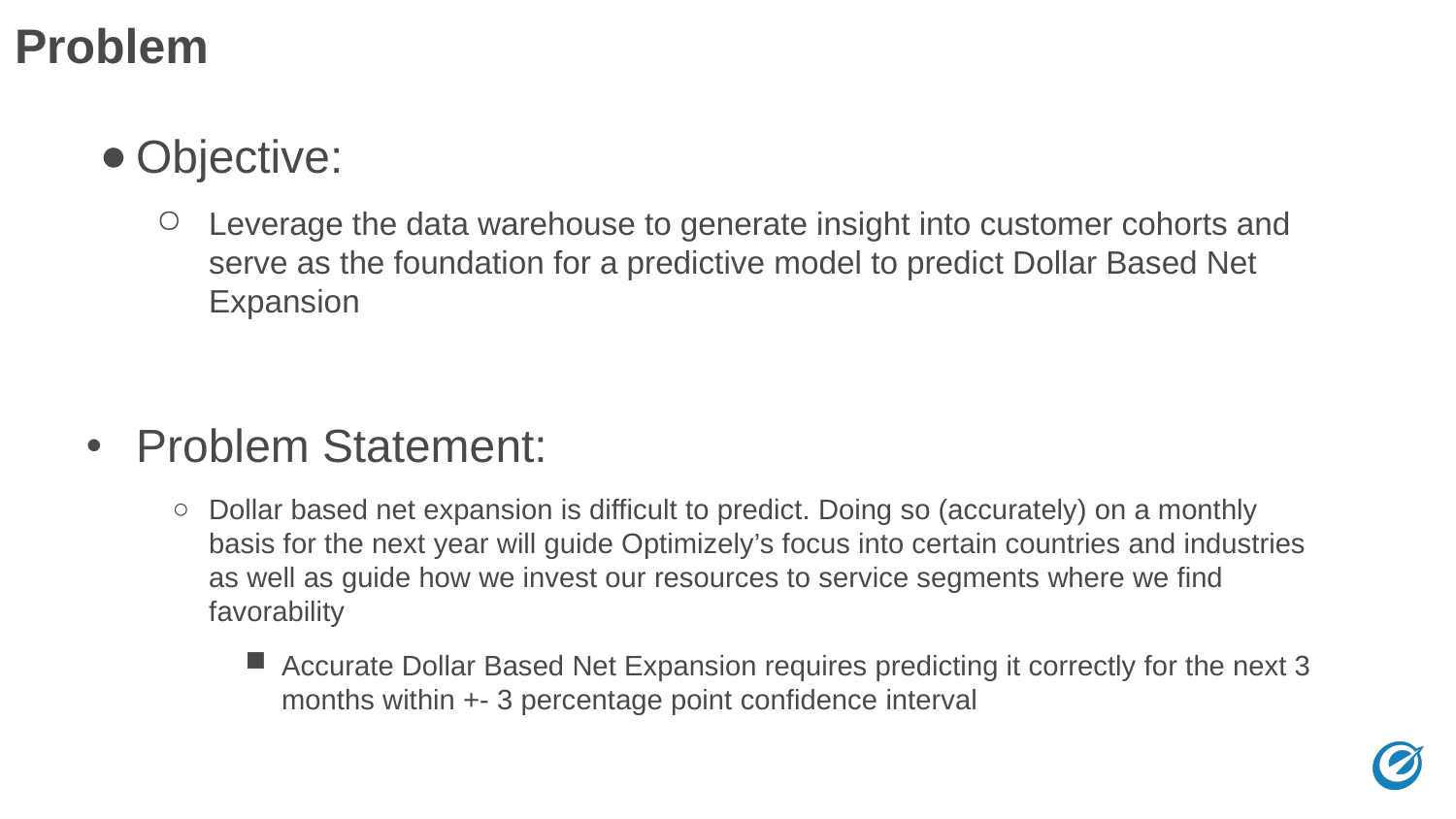

Problem
Objective:
Leverage the data warehouse to generate insight into customer cohorts and serve as the foundation for a predictive model to predict Dollar Based Net Expansion

Problem Statement:
Dollar based net expansion is difficult to predict. Doing so (accurately) on a monthly basis for the next year will guide Optimizely’s focus into certain countries and industries as well as guide how we invest our resources to service segments where we find favorability
Accurate Dollar Based Net Expansion requires predicting it correctly for the next 3 months within +- 3 percentage point confidence interval